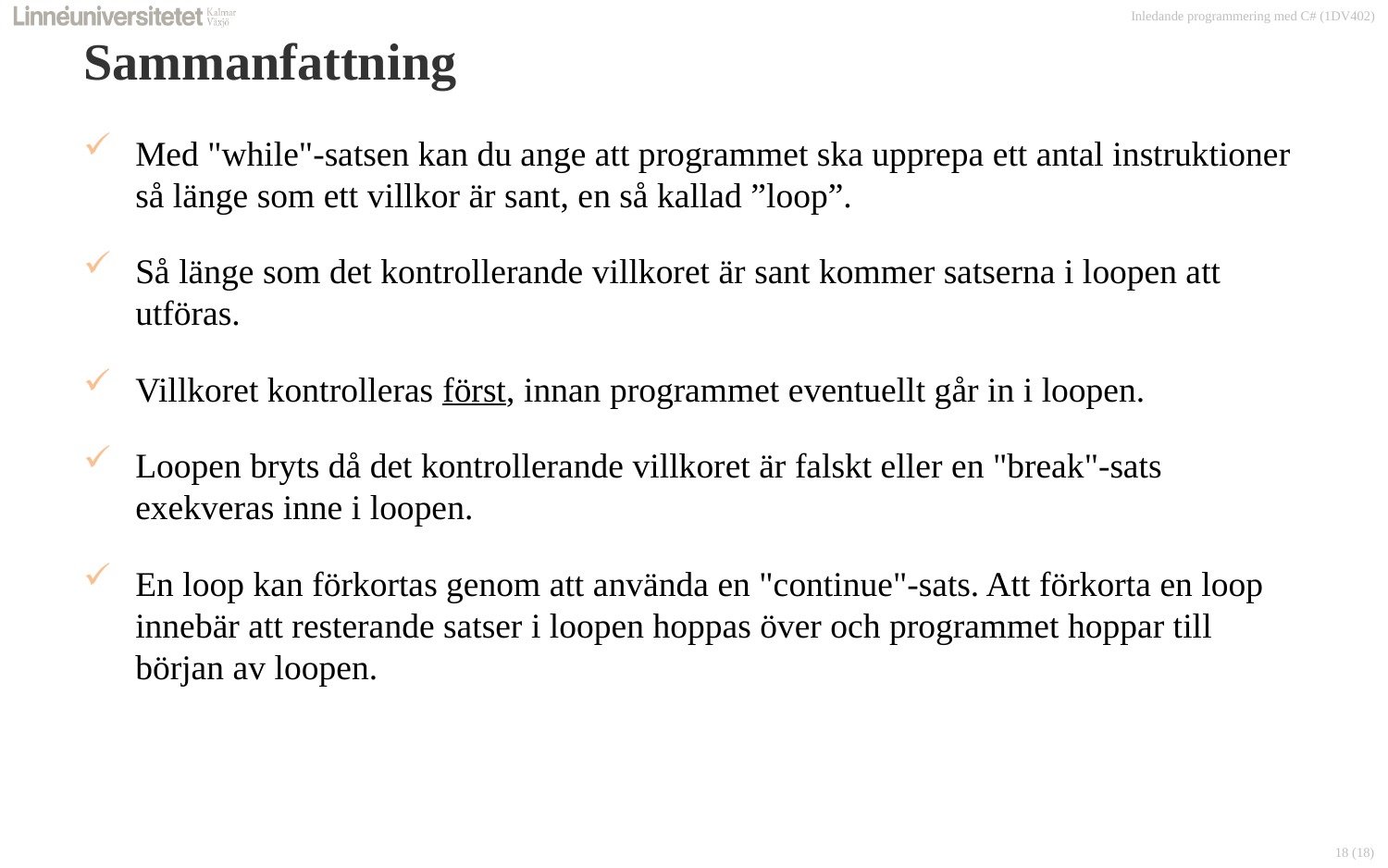

# Sammanfattning
Med "while"-satsen kan du ange att programmet ska upprepa ett antal instruktioner så länge som ett villkor är sant, en så kallad ”loop”.
Så länge som det kontrollerande villkoret är sant kommer satserna i loopen att utföras.
Villkoret kontrolleras först, innan programmet eventuellt går in i loopen.
Loopen bryts då det kontrollerande villkoret är falskt eller en "break"-sats exekveras inne i loopen.
En loop kan förkortas genom att använda en "continue"-sats. Att förkorta en loop innebär att resterande satser i loopen hoppas över och programmet hoppar till början av loopen.